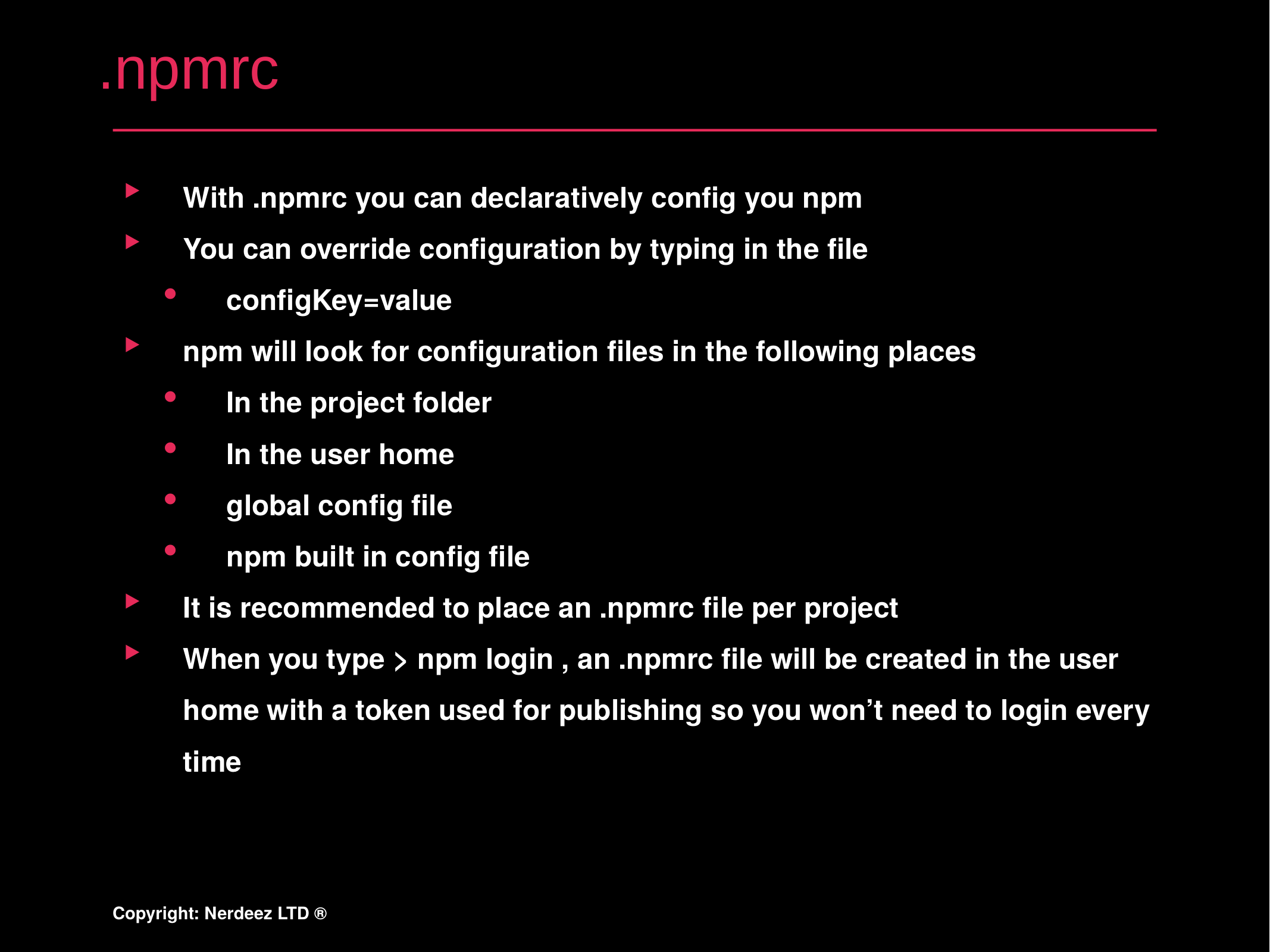

# .npmrc

With .npmrc you can declaratively config you npm
You can override configuration by typing in the file
configKey=value
npm will look for configuration files in the following places
In the project folder
In the user home
global config file
npm built in config file
It is recommended to place an .npmrc file per project
When you type > npm login , an .npmrc file will be created in the user home with a token used for publishing so you won’t need to login every time

Copyright: Nerdeez LTD ®